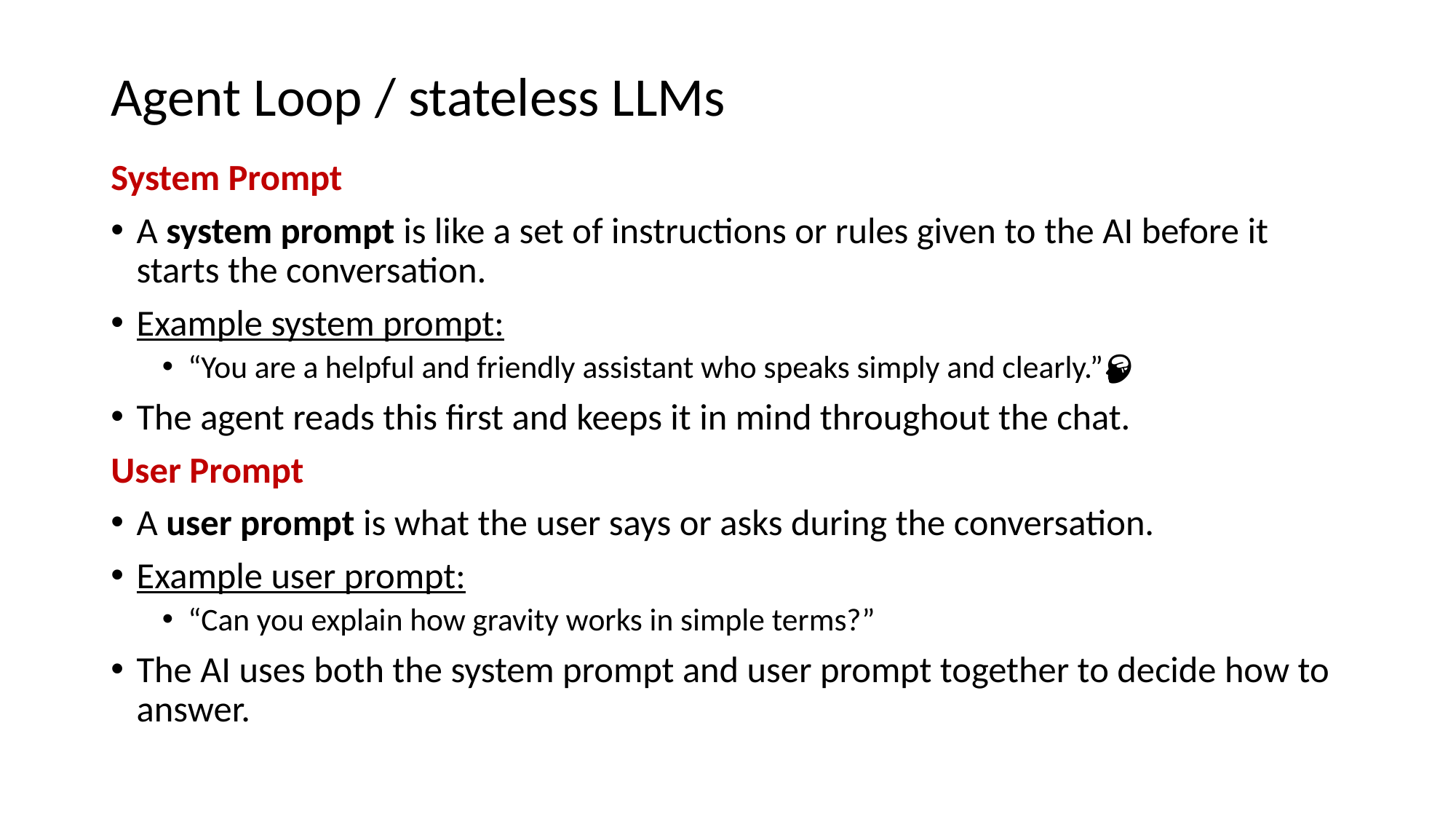

# Agent Loop / stateless LLMs
System Prompt
A system prompt is like a set of instructions or rules given to the AI before it starts the conversation.
Example system prompt:
“You are a helpful and friendly assistant who speaks simply and clearly.”🧠
The agent reads this first and keeps it in mind throughout the chat.
User Prompt
A user prompt is what the user says or asks during the conversation.
Example user prompt:
“Can you explain how gravity works in simple terms?”
The AI uses both the system prompt and user prompt together to decide how to answer.